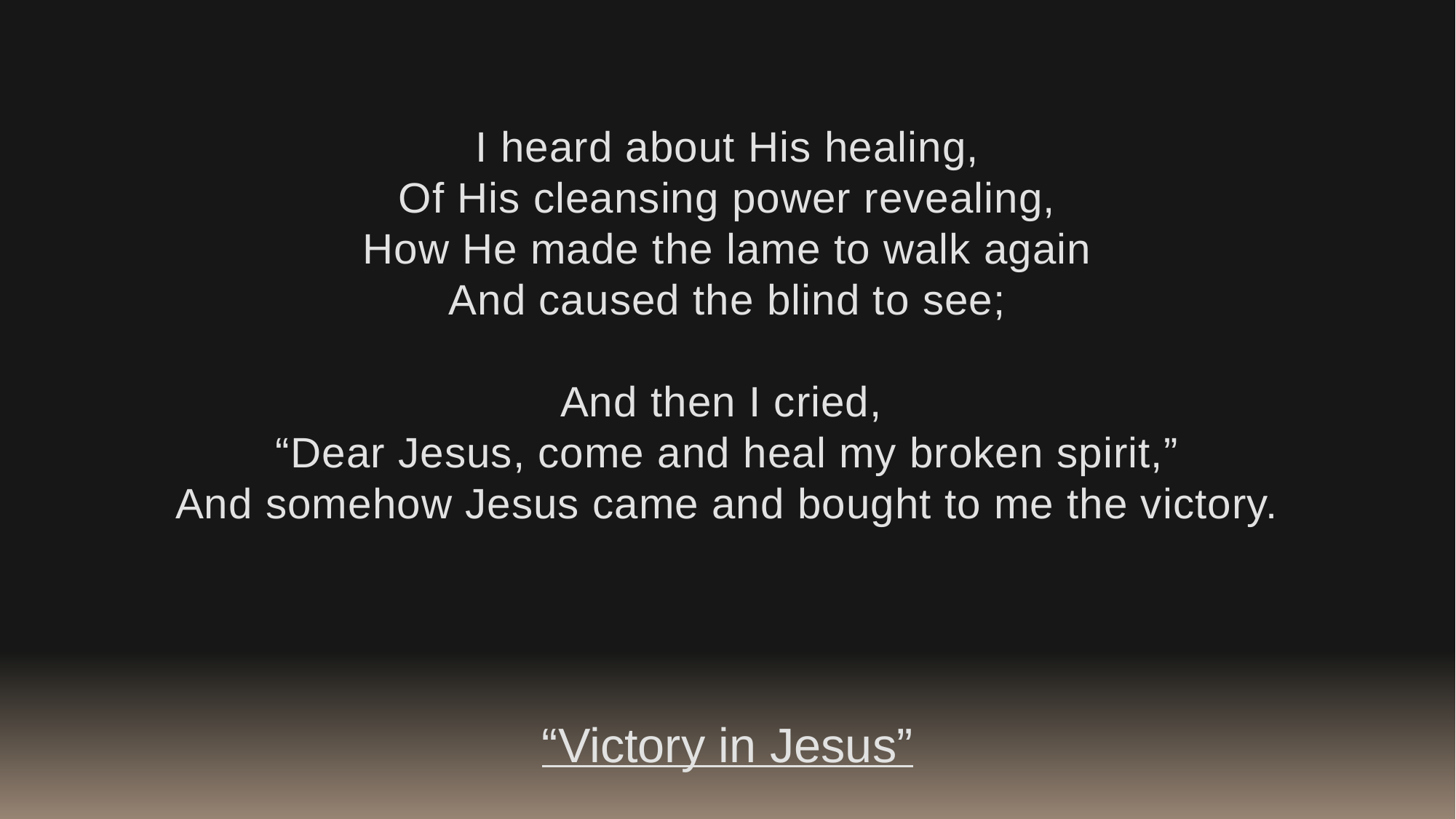

I heard about His healing,
Of His cleansing power revealing,
How He made the lame to walk again
And caused the blind to see;

And then I cried,
“Dear Jesus, come and heal my broken spirit,”
And somehow Jesus came and bought to me the victory.

“Victory in Jesus”